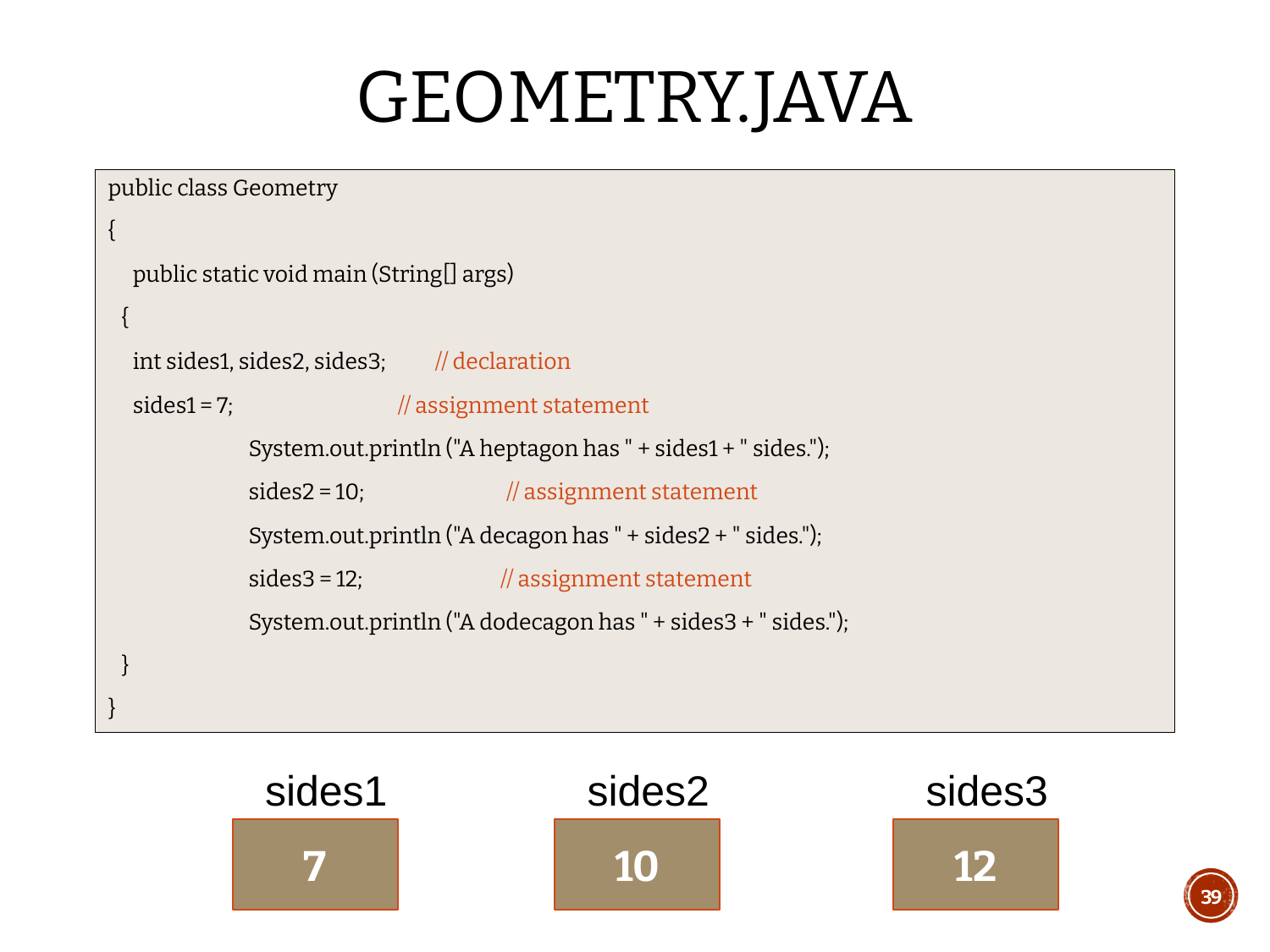

# Geometry.java
public class Geometry
{
	public static void main (String[] args)
   {
  		int sides1, sides2, sides3;           // declaration
		sides1 = 7;                                     // assignment statement
      	System.out.println ("A heptagon has " + sides1 + " sides.");
      	sides2 = 10;                                // assignment statement
      	System.out.println ("A decagon has " + sides2 + " sides.");
      	sides3 = 12;                               // assignment statement
      	System.out.println ("A dodecagon has " + sides3 + " sides.");
   }
}
sides1
7
sides2
10
sides3
12
39